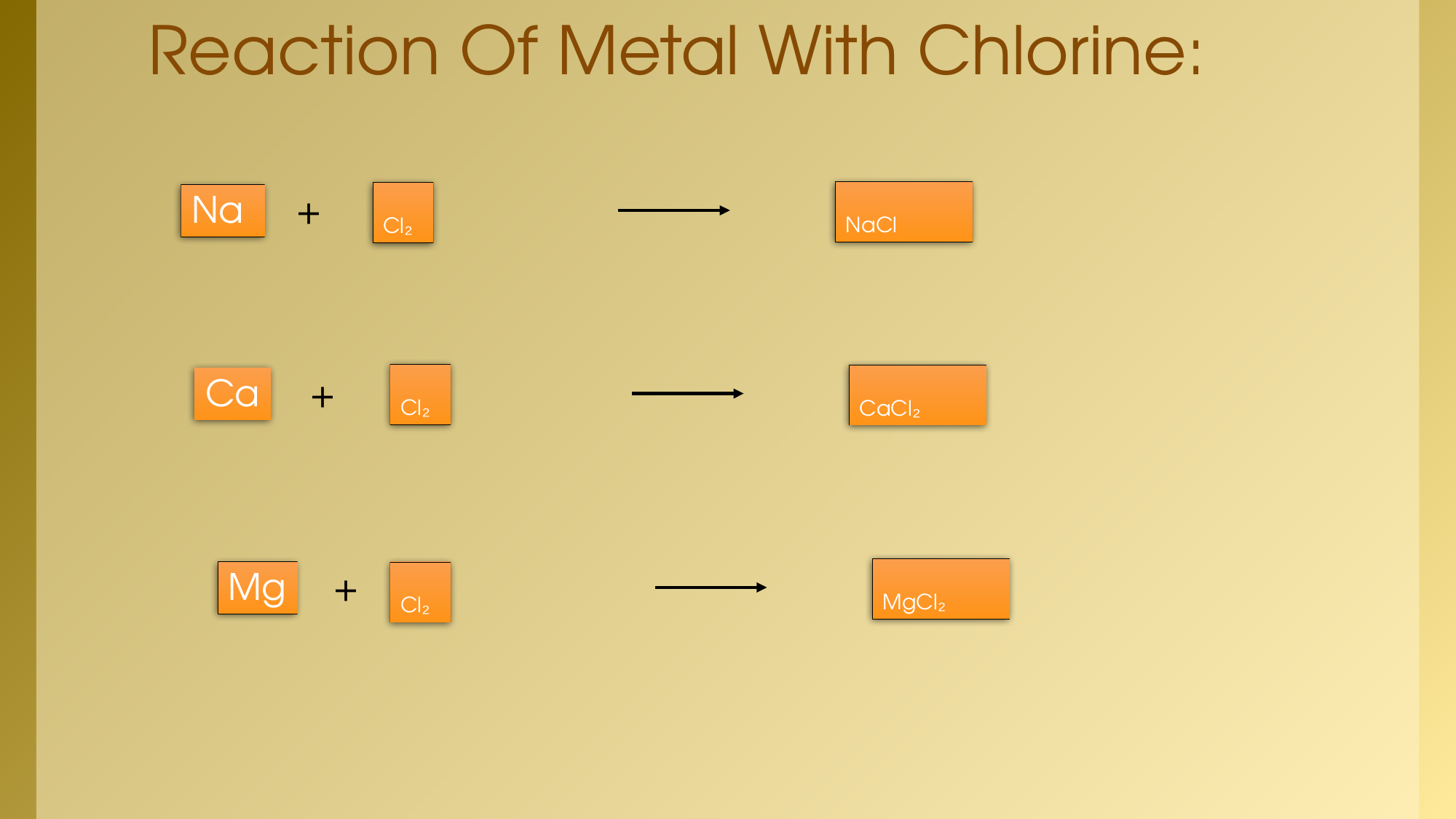

# Reaction Of Metal With Chlorine:
NaCl
Cl₂
Na
+
Cl₂
CaCl₂
Ca
+

MgCl₂
Mg
+
Cl₂